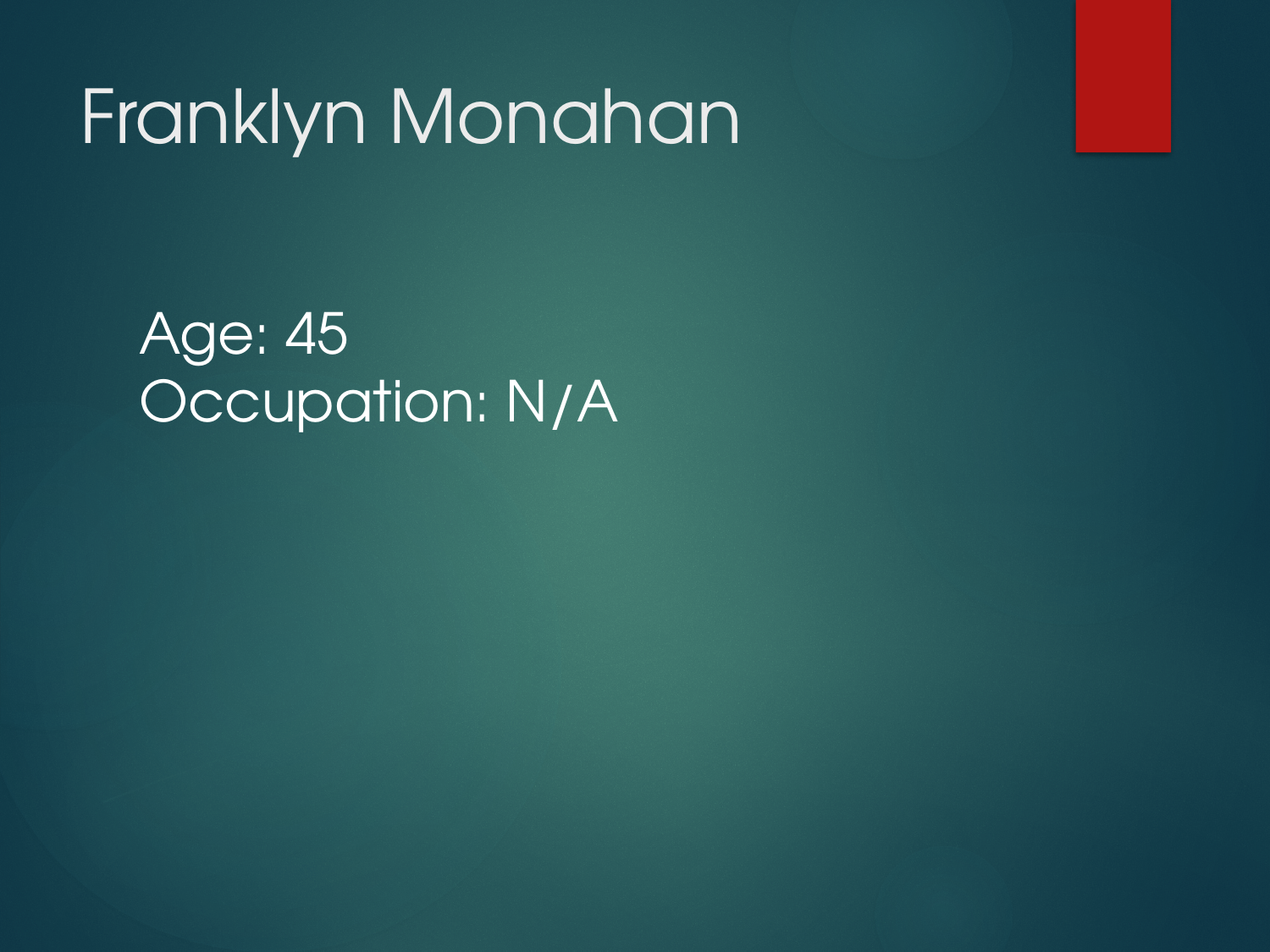

# Franklyn Monahan

Age: 45
Occupation: N/A